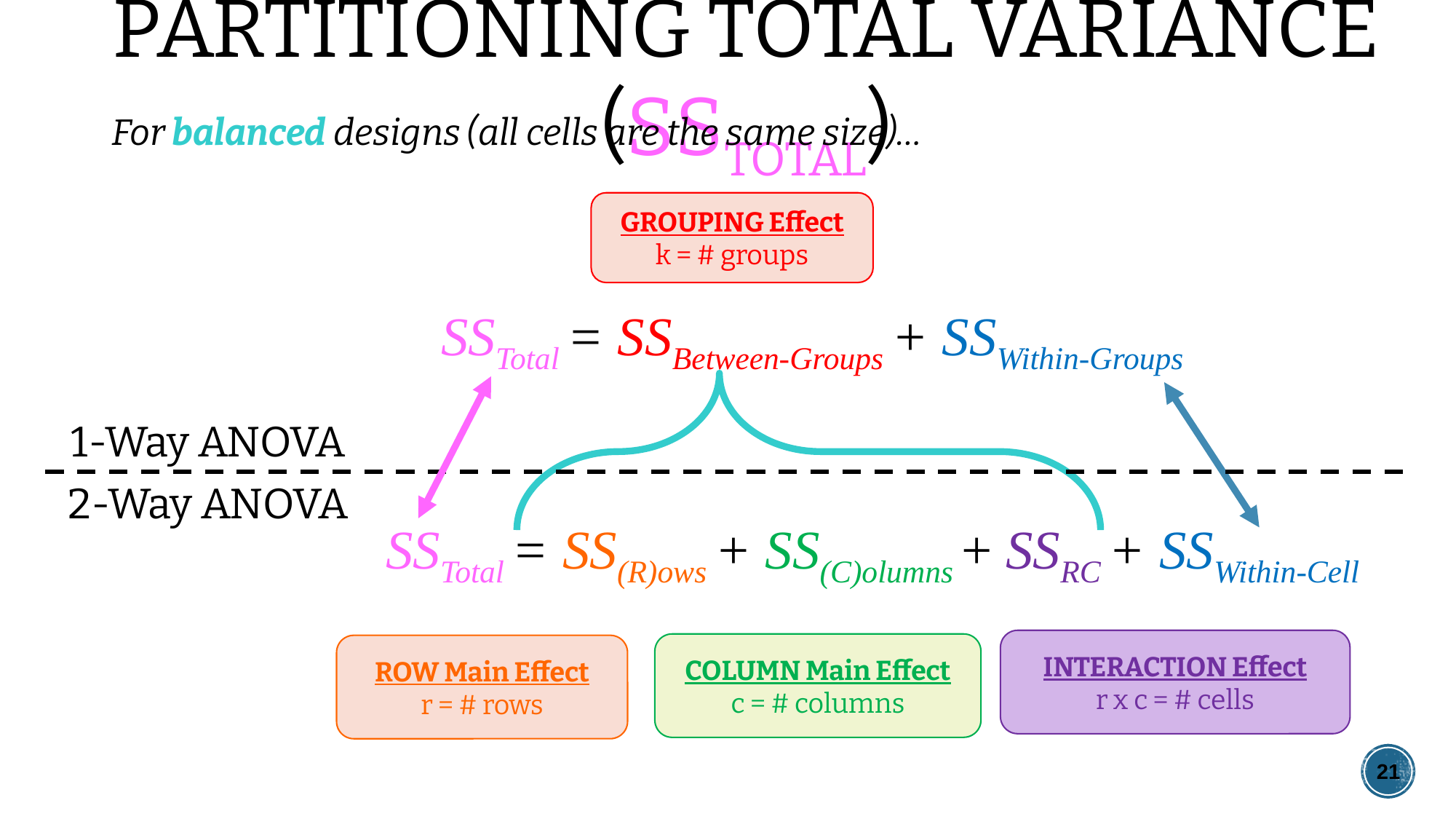

# Partitioning Total Variance (SStotal)
For balanced designs (all cells are the same size)…

GROUPING Effect
k = # groups
SSTotal = SSBetween-Groups + SSWithin-Groups
1-Way ANOVA
2-Way ANOVA
SSTotal = SS(R)ows + SS(C)olumns + SSRC + SSWithin-Cell
INTERACTION Effect
r x c = # cells
COLUMN Main Effect
c = # columns
ROW Main Effect
r = # rows
21